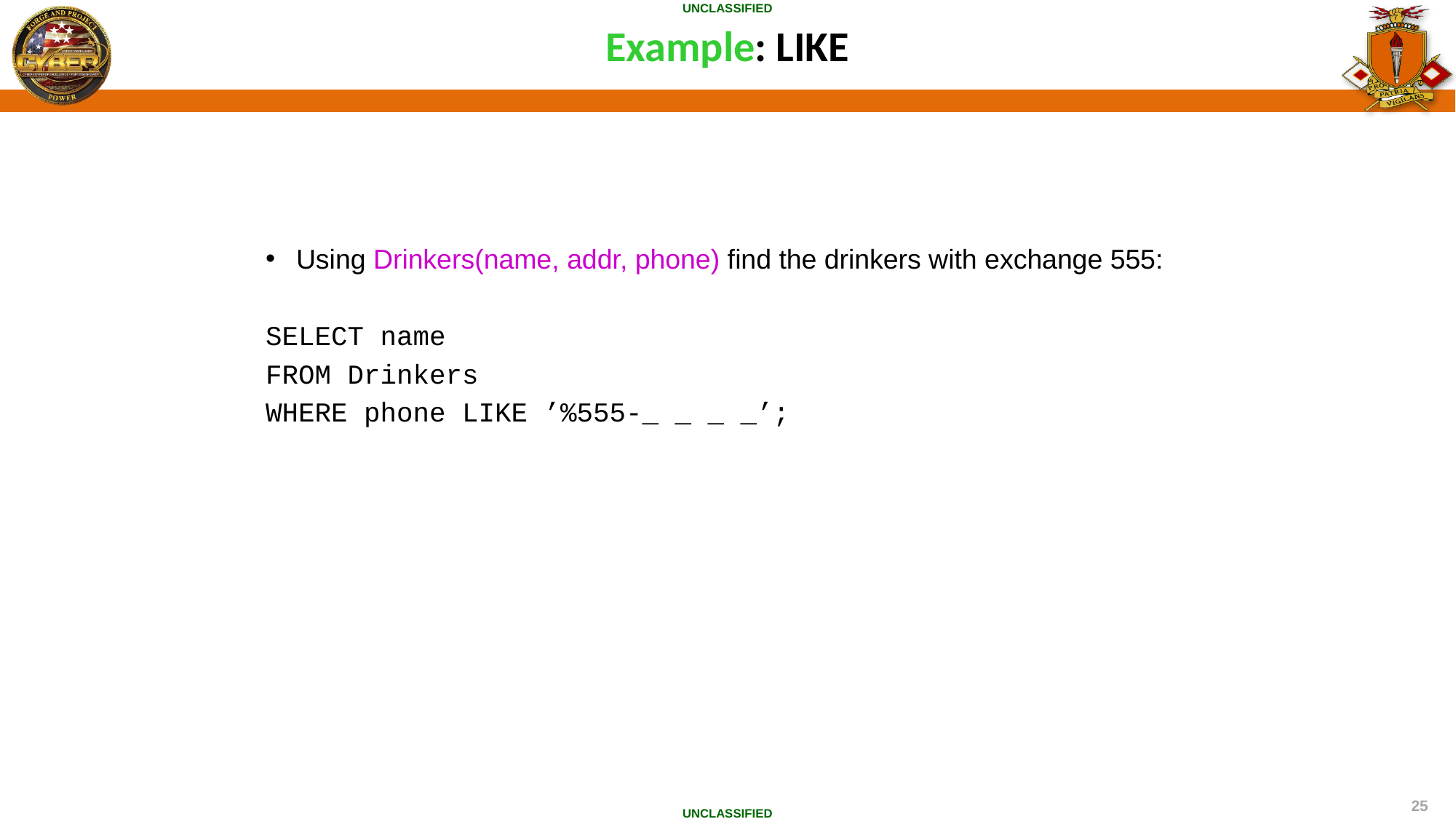

# Example: LIKE
Using Drinkers(name, addr, phone) find the drinkers with exchange 555:

SELECT name
FROM Drinkers
WHERE phone LIKE ’%555-_ _ _ _’;